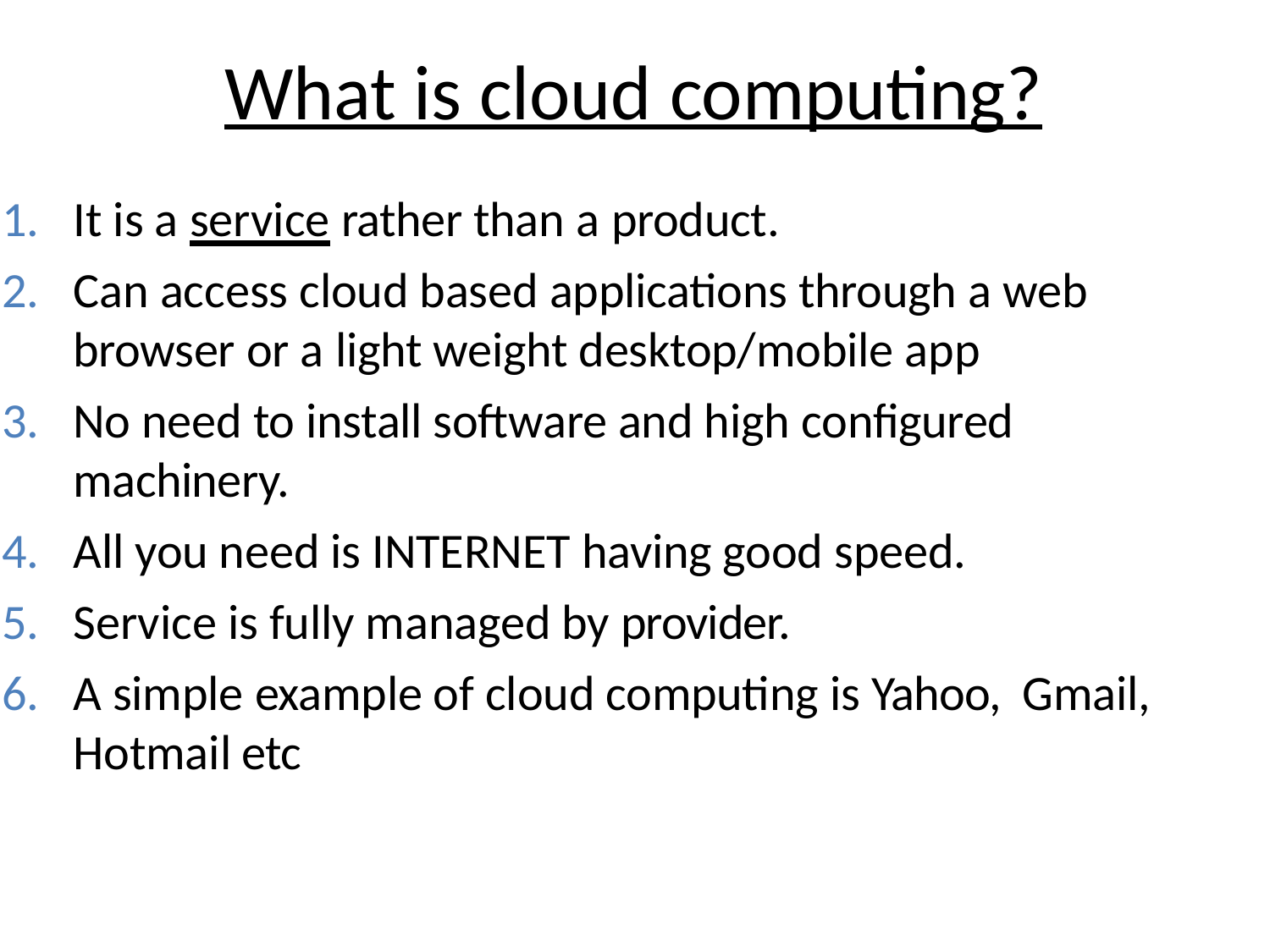

# What is cloud computing?
It is a service rather than a product.
Can access cloud based applications through a web  browser or a light weight desktop/mobile app
No need to install software and high configured  machinery.
All you need is INTERNET having good speed.
Service is fully managed by provider.
A simple example of cloud computing is Yahoo,  Gmail, Hotmail etc